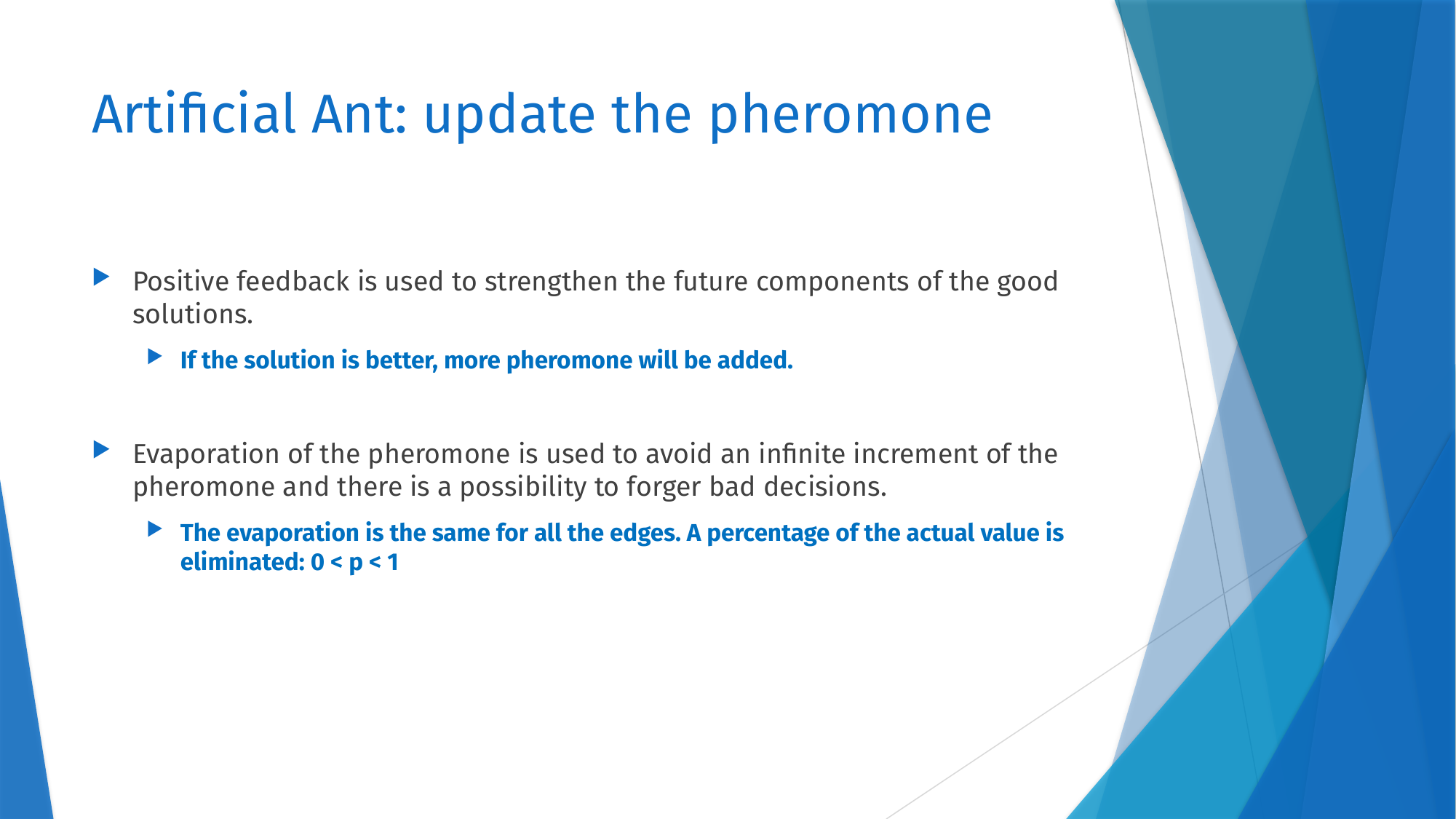

# Artificial Ant: update the pheromone
Positive feedback is used to strengthen the future components of the good solutions.
If the solution is better, more pheromone will be added.

Evaporation of the pheromone is used to avoid an infinite increment of the pheromone and there is a possibility to forger bad decisions.
The evaporation is the same for all the edges. A percentage of the actual value is eliminated: 0 < p < 1